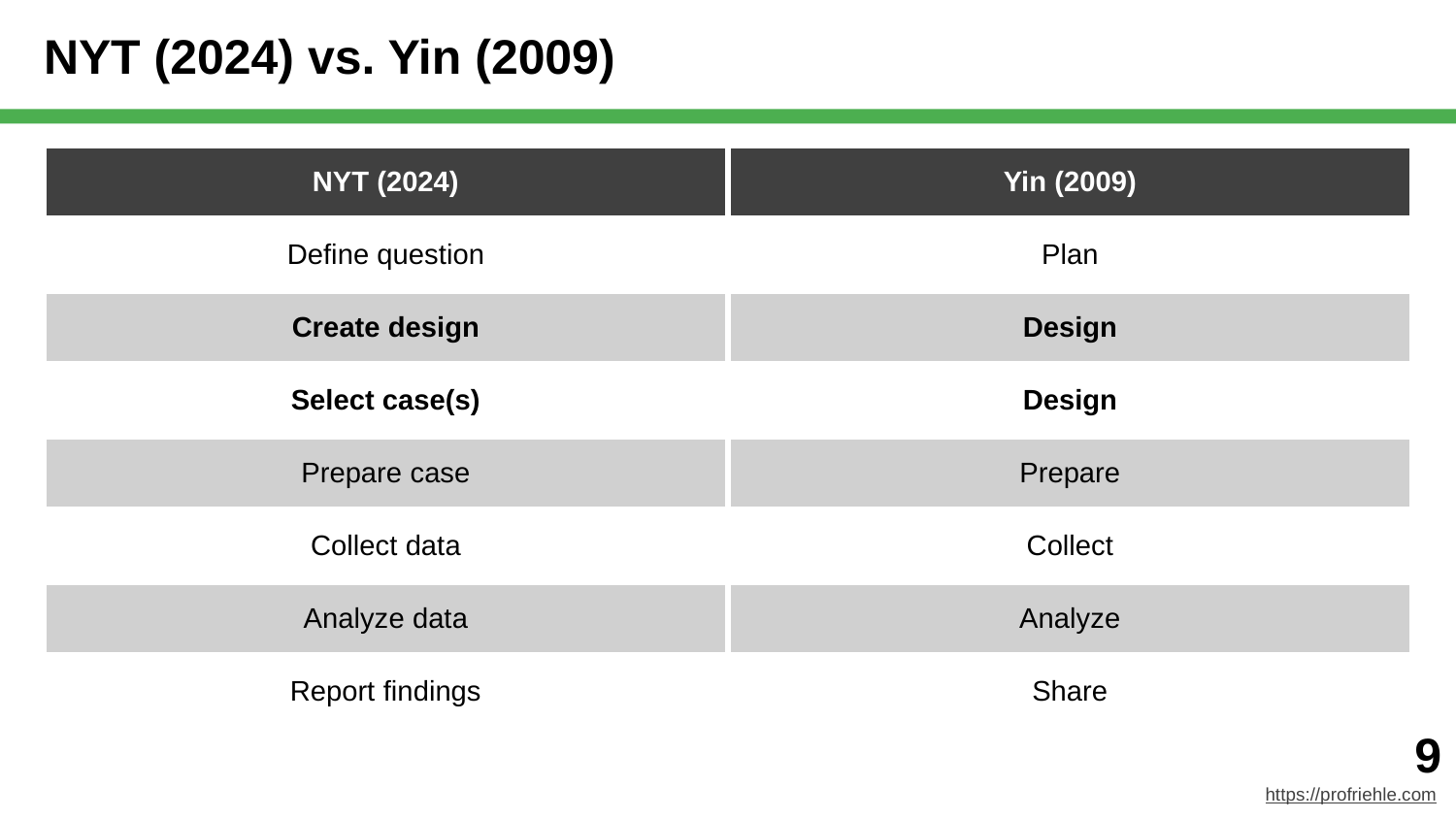

# NYT (2024) vs. Yin (2009)
| NYT (2024) | Yin (2009) |
| --- | --- |
| Define question | Plan |
| Create design | Design |
| Select case(s) | Design |
| Prepare case | Prepare |
| Collect data | Collect |
| Analyze data | Analyze |
| Report findings | Share |
9
https://profriehle.com